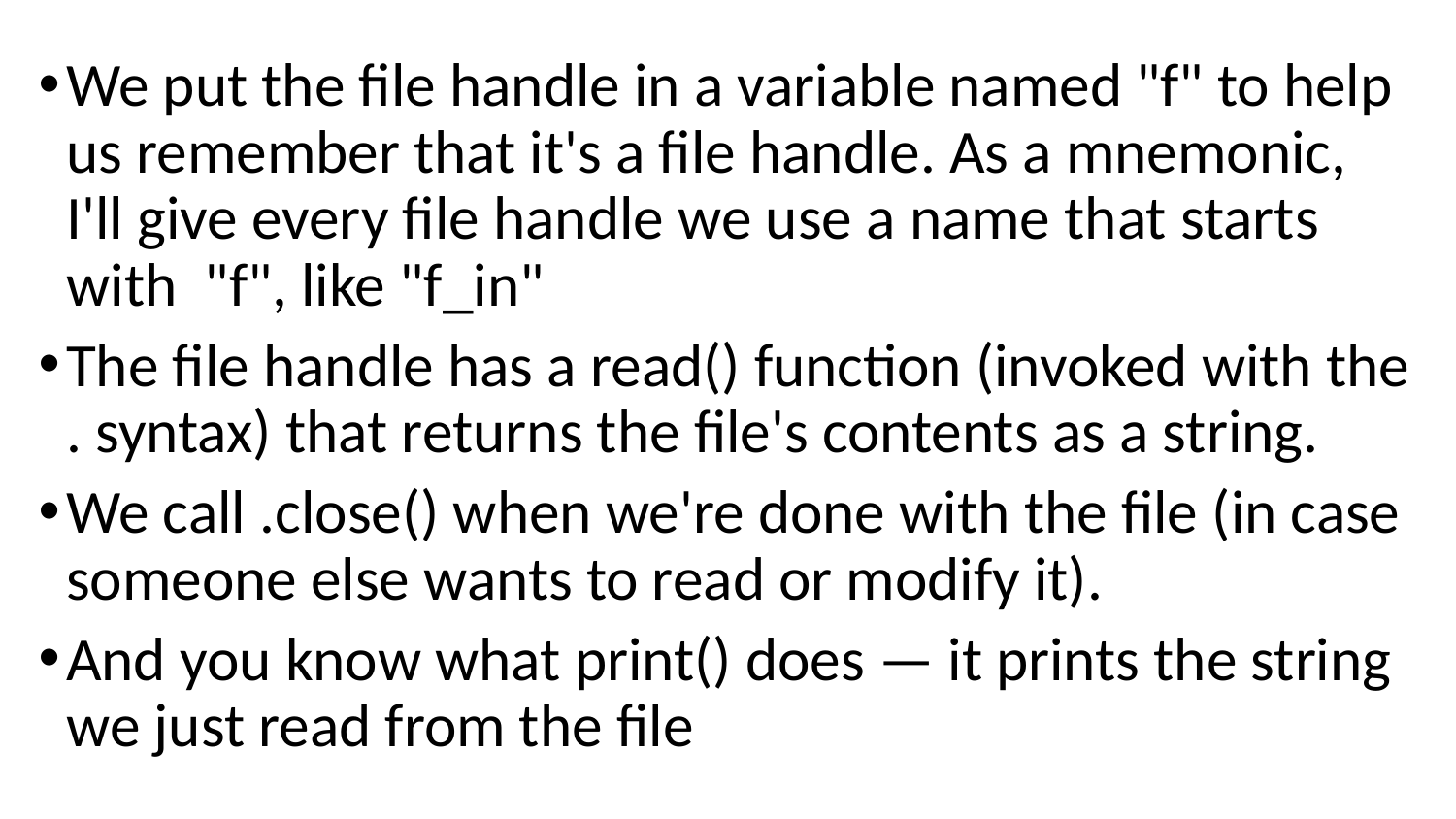

We put the file handle in a variable named "f" to help us remember that it's a file handle. As a mnemonic, I'll give every file handle we use a name that starts with  "f", like "f_in"
The file handle has a read() function (invoked with the . syntax) that returns the file's contents as a string.
We call .close() when we're done with the file (in case someone else wants to read or modify it).
And you know what print() does — it prints the string we just read from the file